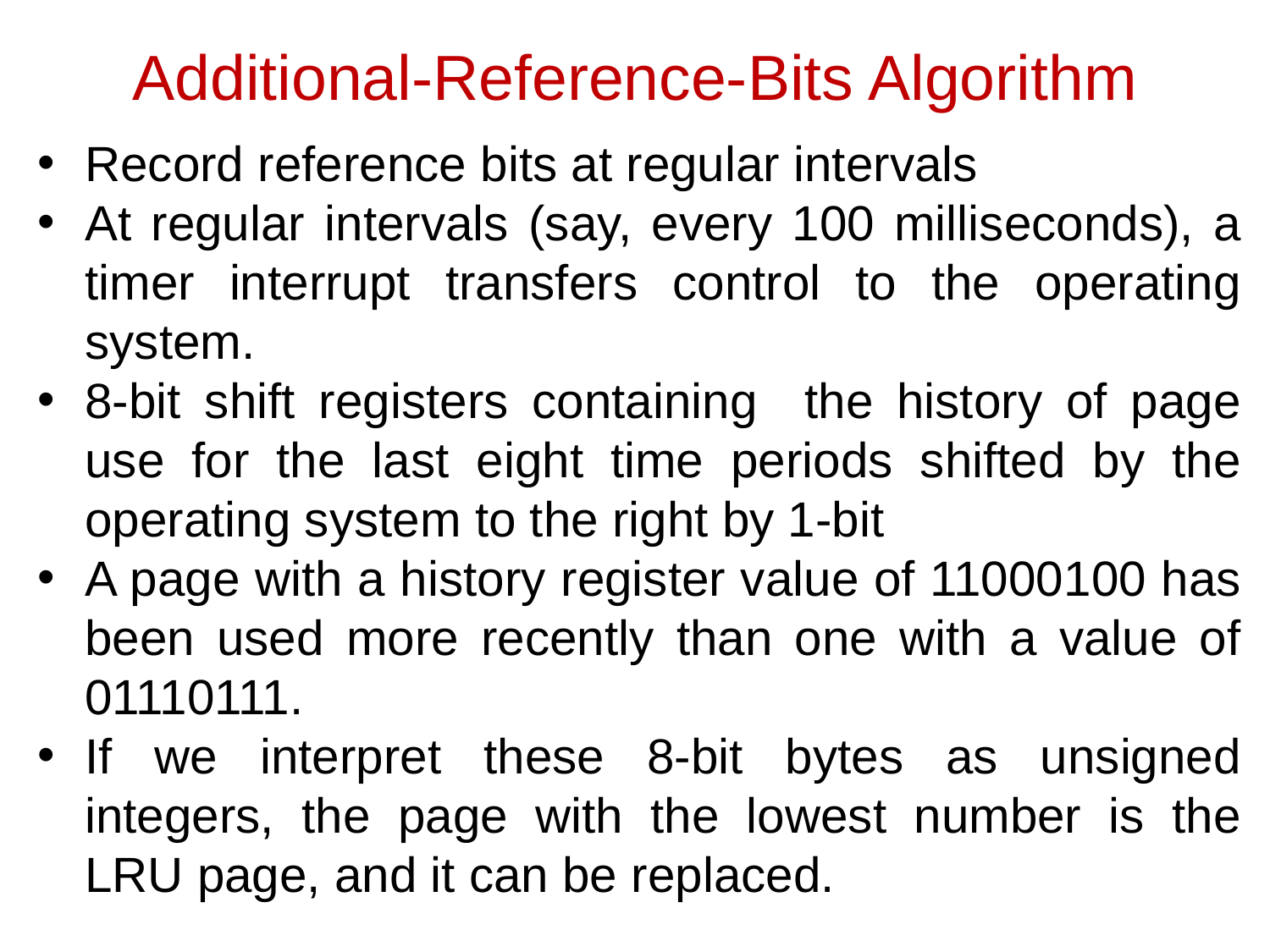

Additional-Reference-Bits Algorithm
Record reference bits at regular intervals
At regular intervals (say, every 100 milliseconds), a timer interrupt transfers control to the operating system.
8-bit shift registers containing  the history of page use for the last eight time periods shifted by the operating system to the right by 1-bit
A page with a history register value of 11000100 has been used more recently than one with a value of 01110111.
If we interpret these 8-bit bytes as unsigned integers, the page with the lowest number is the LRU page, and it can be replaced.